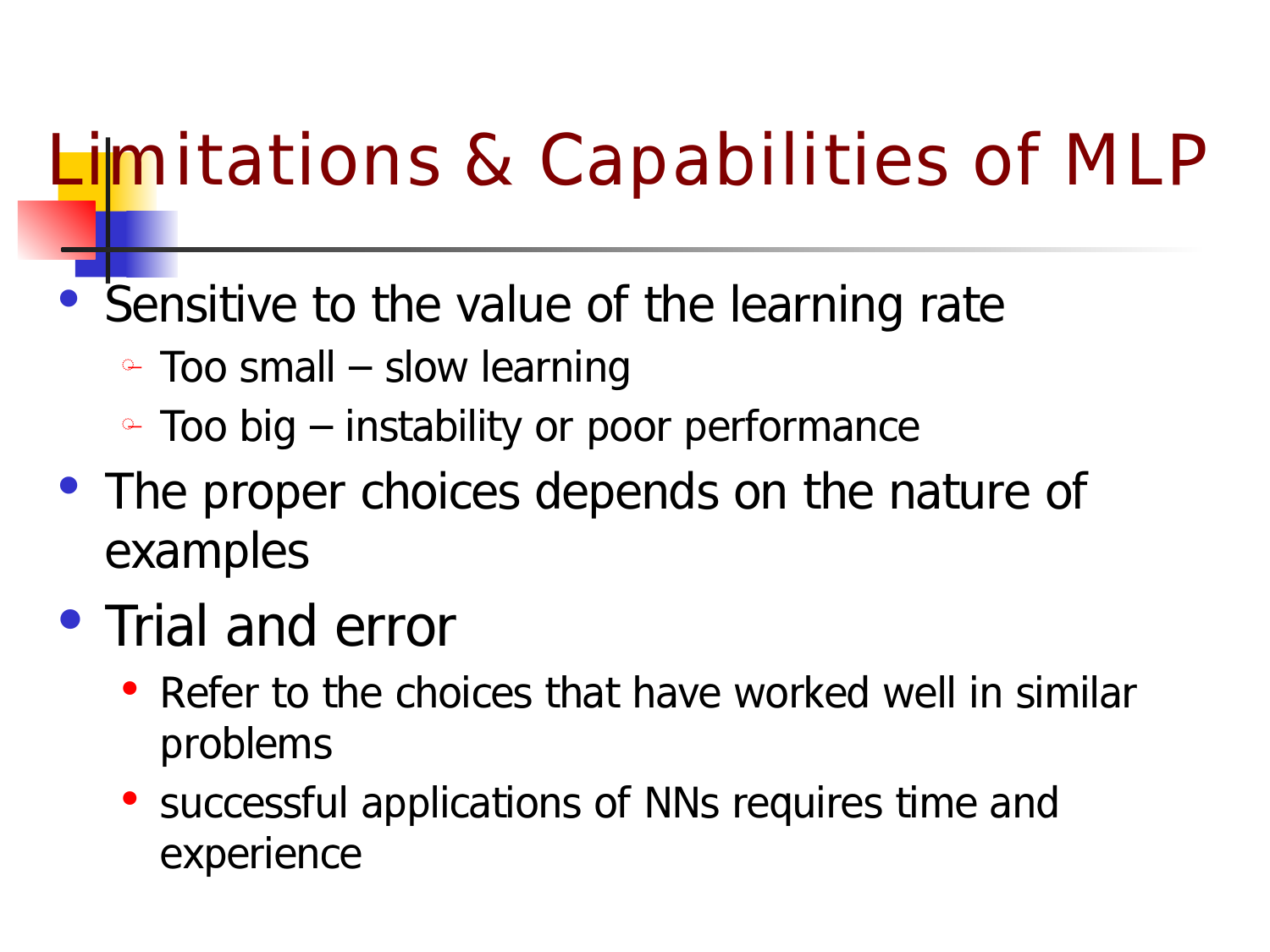

# Limitations & Capabilities of MLP
Sensitive to the value of the learning rate
Too small – slow learning
Too big – instability or poor performance
The proper choices depends on the nature of examples
Trial and error
Refer to the choices that have worked well in similar problems
successful applications of NNs requires time and experience